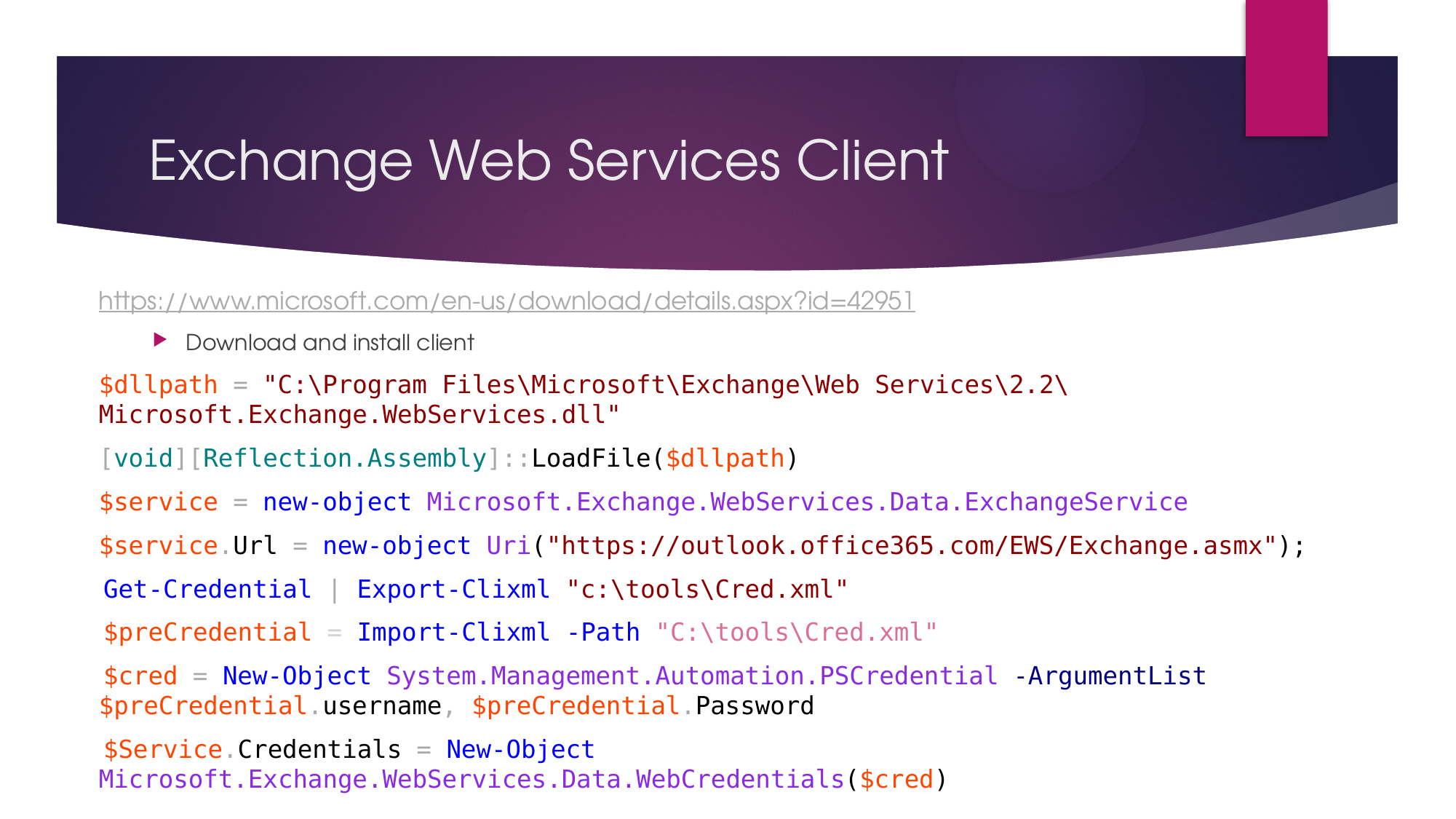

# Exchange Web Services Client
https://www.microsoft.com/en-us/download/details.aspx?id=42951
Download and install client
$dllpath = "C:\Program Files\Microsoft\Exchange\Web Services\2.2\Microsoft.Exchange.WebServices.dll"
[void][Reflection.Assembly]::LoadFile($dllpath)
$service = new-object Microsoft.Exchange.WebServices.Data.ExchangeService
$service.Url = new-object Uri("https://outlook.office365.com/EWS/Exchange.asmx");
 Get-Credential | Export-Clixml "c:\tools\Cred.xml"
 $preCredential = Import-Clixml -Path "C:\tools\Cred.xml"
 $cred = New-Object System.Management.Automation.PSCredential -ArgumentList $preCredential.username, $preCredential.Password
 $Service.Credentials = New-Object Microsoft.Exchange.WebServices.Data.WebCredentials($cred)